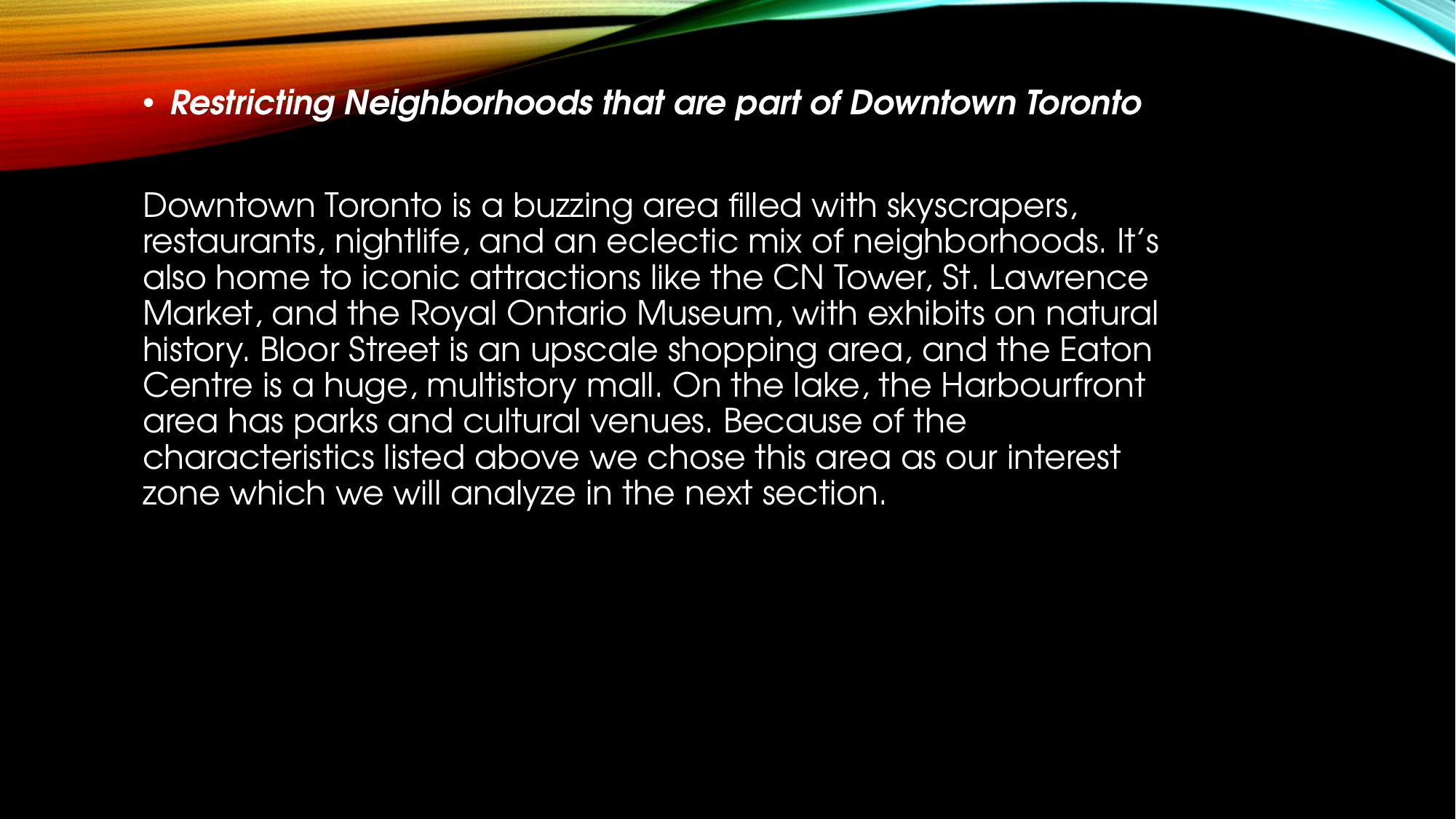

Restricting Neighborhoods that are part of Downtown Toronto

Downtown Toronto is a buzzing area filled with skyscrapers, restaurants, nightlife, and an eclectic mix of neighborhoods. It’s also home to iconic attractions like the CN Tower, St. Lawrence Market, and the Royal Ontario Museum, with exhibits on natural history. Bloor Street is an upscale shopping area, and the Eaton Centre is a huge, multistory mall. On the lake, the Harbourfront area has parks and cultural venues. Because of the characteristics listed above we chose this area as our interest zone which we will analyze in the next section.

#